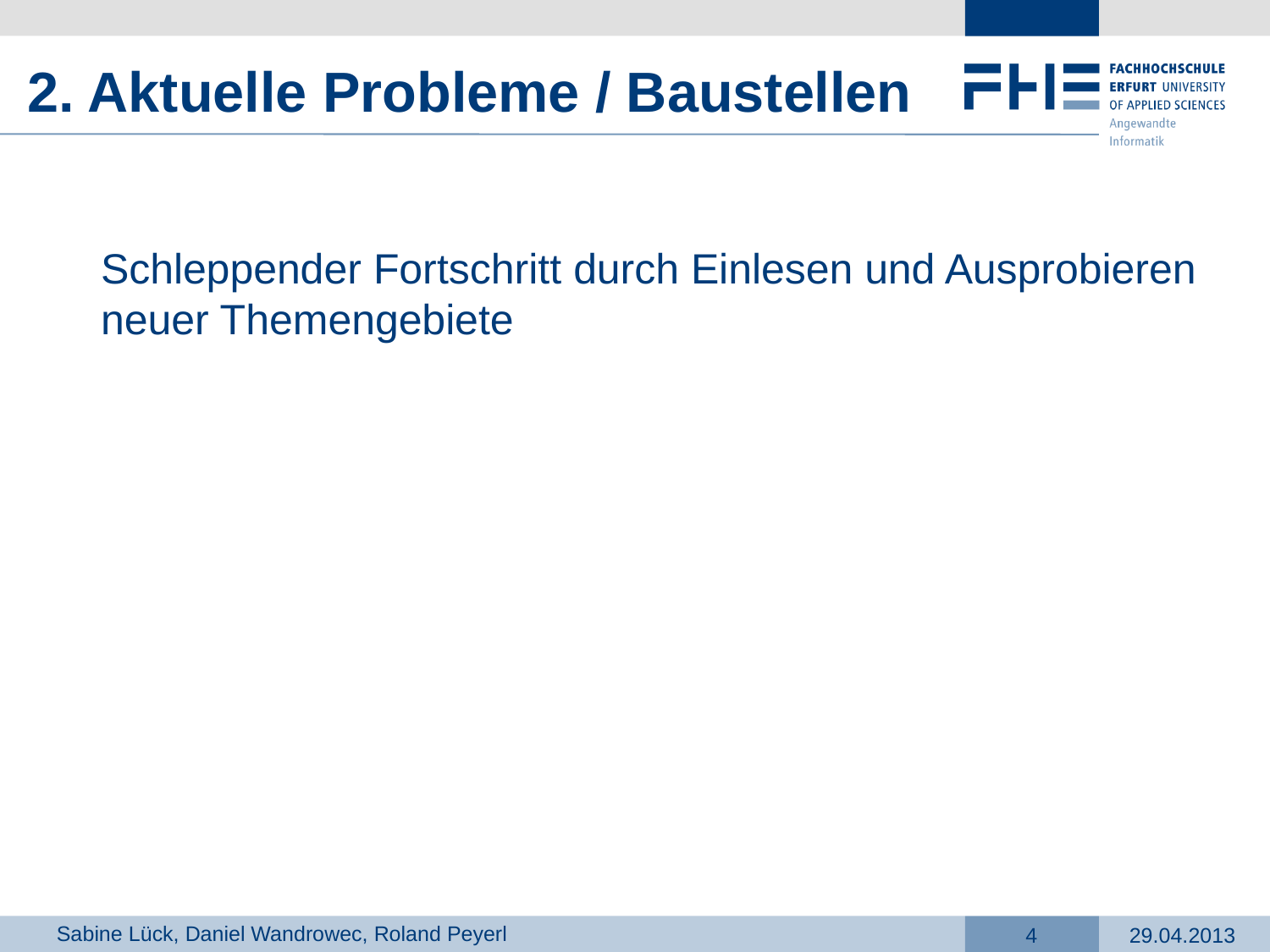

2. Aktuelle Probleme / Baustellen

	Schleppender Fortschritt durch Einlesen und Ausprobieren neuer Themengebiete